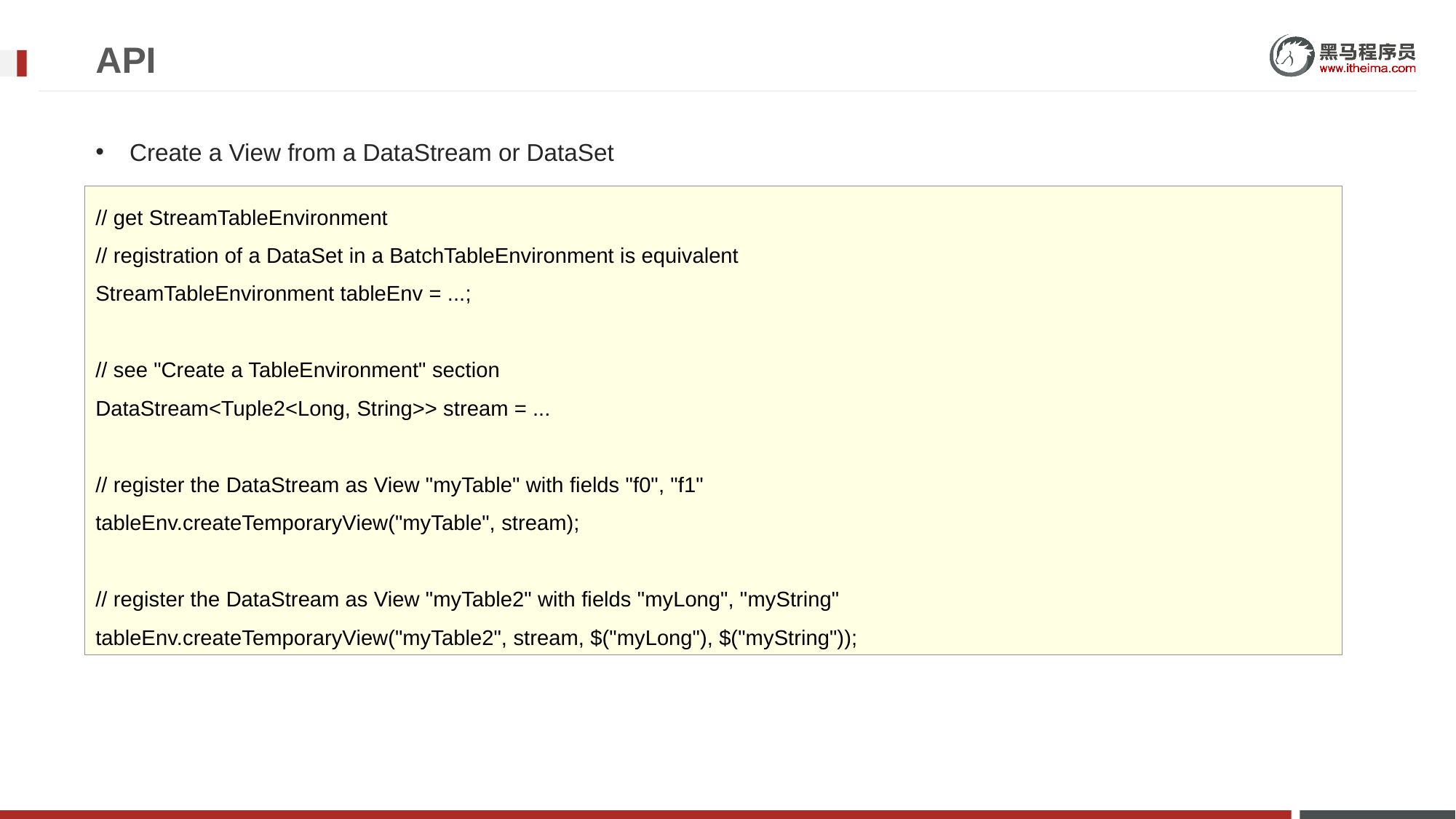

# API
Create a View from a DataStream or DataSet
// get StreamTableEnvironment
// registration of a DataSet in a BatchTableEnvironment is equivalent
StreamTableEnvironment tableEnv = ...;

// see "Create a TableEnvironment" section
DataStream<Tuple2<Long, String>> stream = ...

// register the DataStream as View "myTable" with fields "f0", "f1"
tableEnv.createTemporaryView("myTable", stream);

// register the DataStream as View "myTable2" with fields "myLong", "myString"
tableEnv.createTemporaryView("myTable2", stream, $("myLong"), $("myString"));